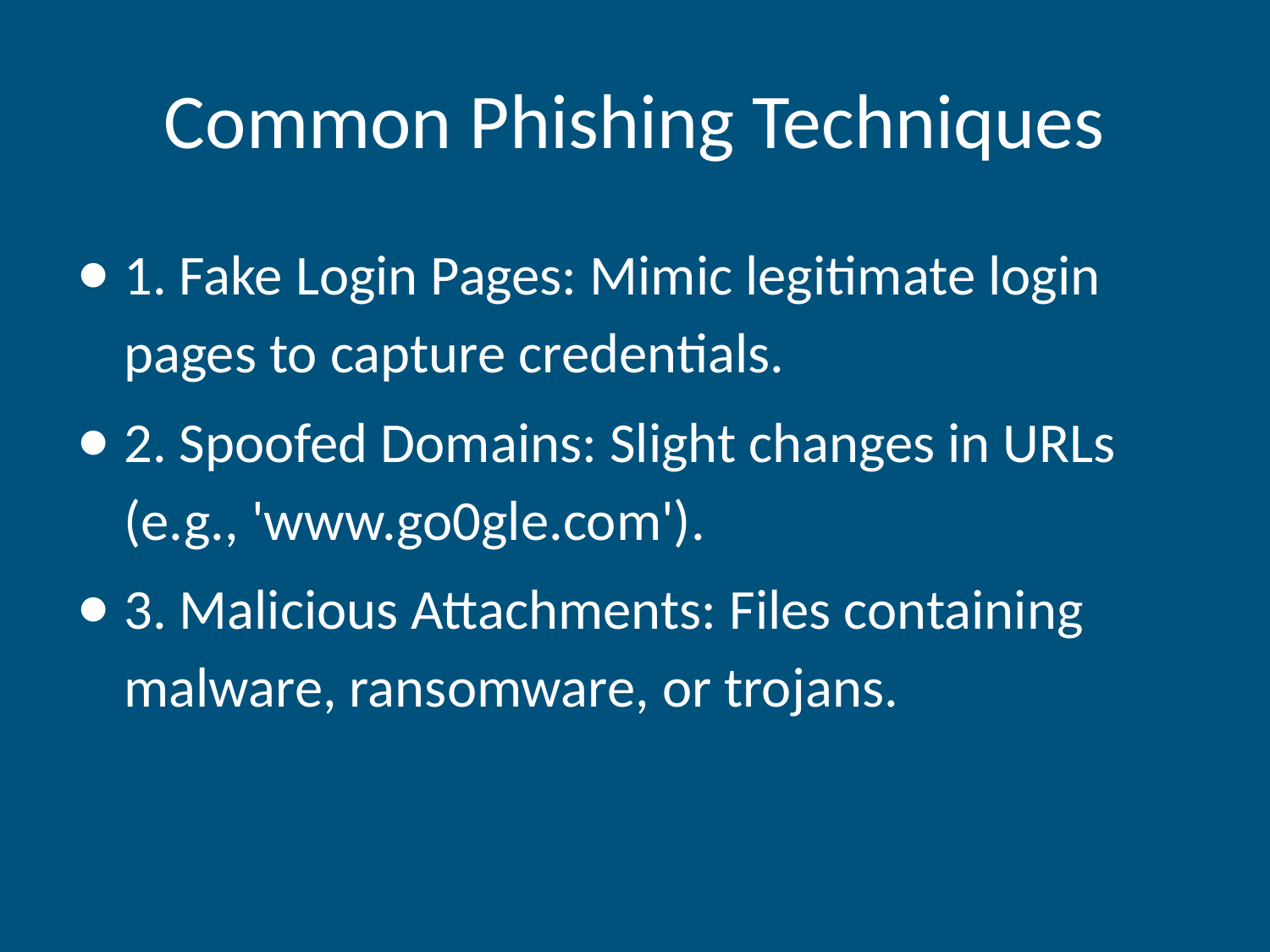

# Common Phishing Techniques
1. Fake Login Pages: Mimic legitimate login pages to capture credentials.
2. Spoofed Domains: Slight changes in URLs (e.g., 'www.go0gle.com').
3. Malicious Attachments: Files containing malware, ransomware, or trojans.